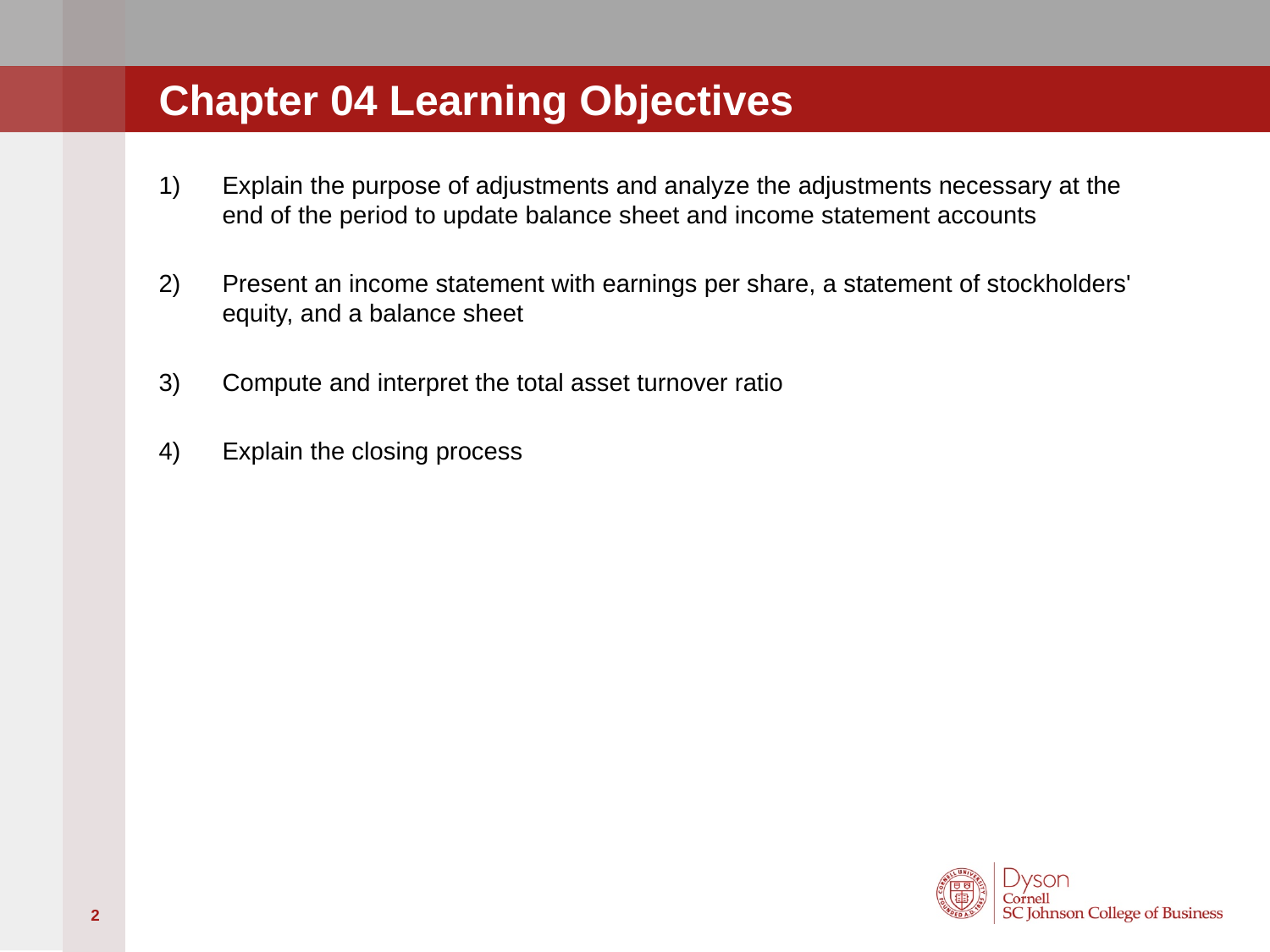

# Chapter 04 Learning Objectives
Explain the purpose of adjustments and analyze the adjustments necessary at the end of the period to update balance sheet and income statement accounts

Present an income statement with earnings per share, a statement of stockholders' equity, and a balance sheet

Compute and interpret the total asset turnover ratio

Explain the closing process
2